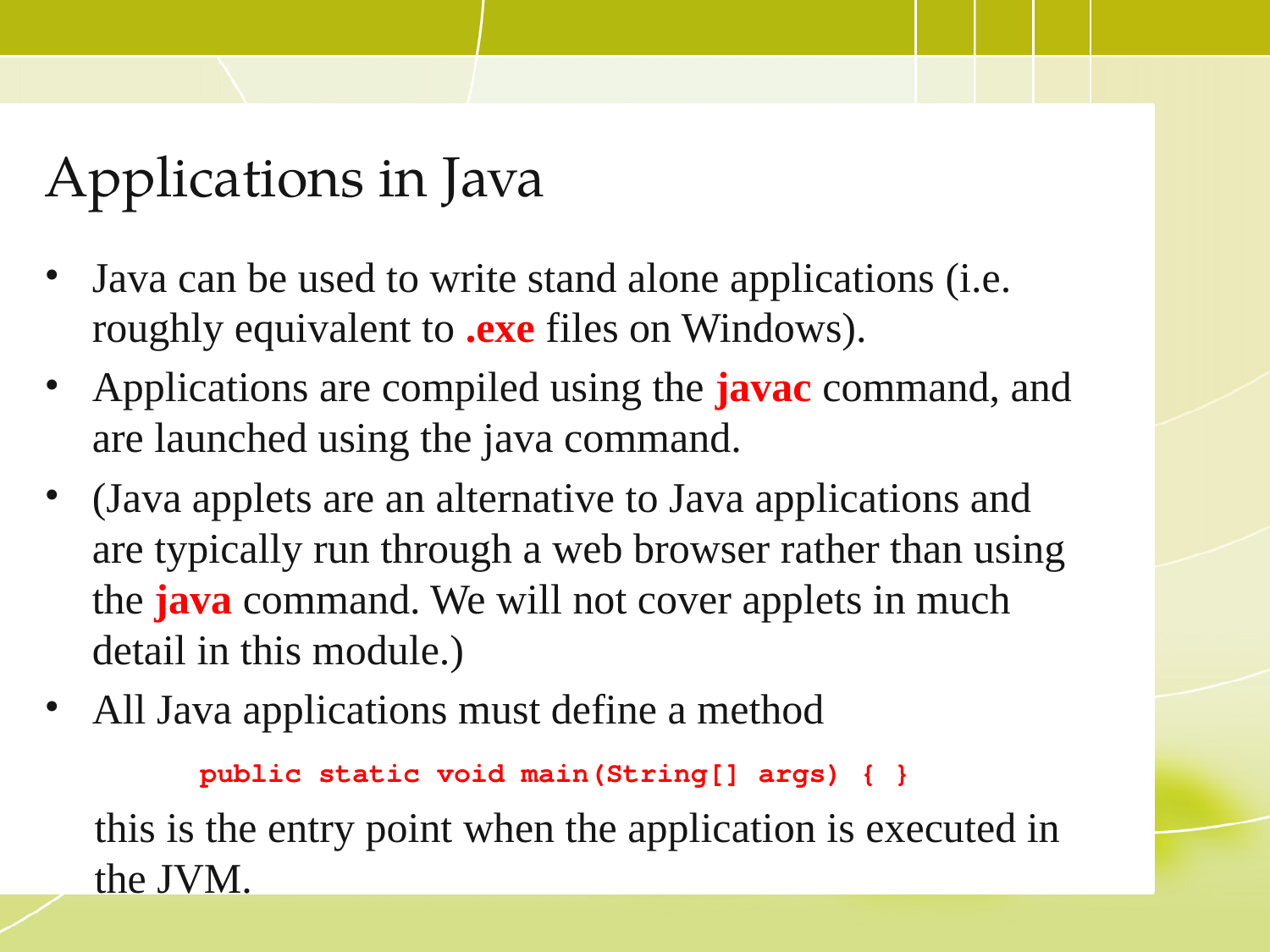

# Applications in Java
Java can be used to write stand alone applications (i.e. roughly equivalent to .exe files on Windows).
Applications are compiled using the javac command, and are launched using the java command.
(Java applets are an alternative to Java applications and are typically run through a web browser rather than using the java command. We will not cover applets in much detail in this module.)
All Java applications must define a method
public static void main(String[] args) { }
this is the entry point when the application is executed in the JVM.